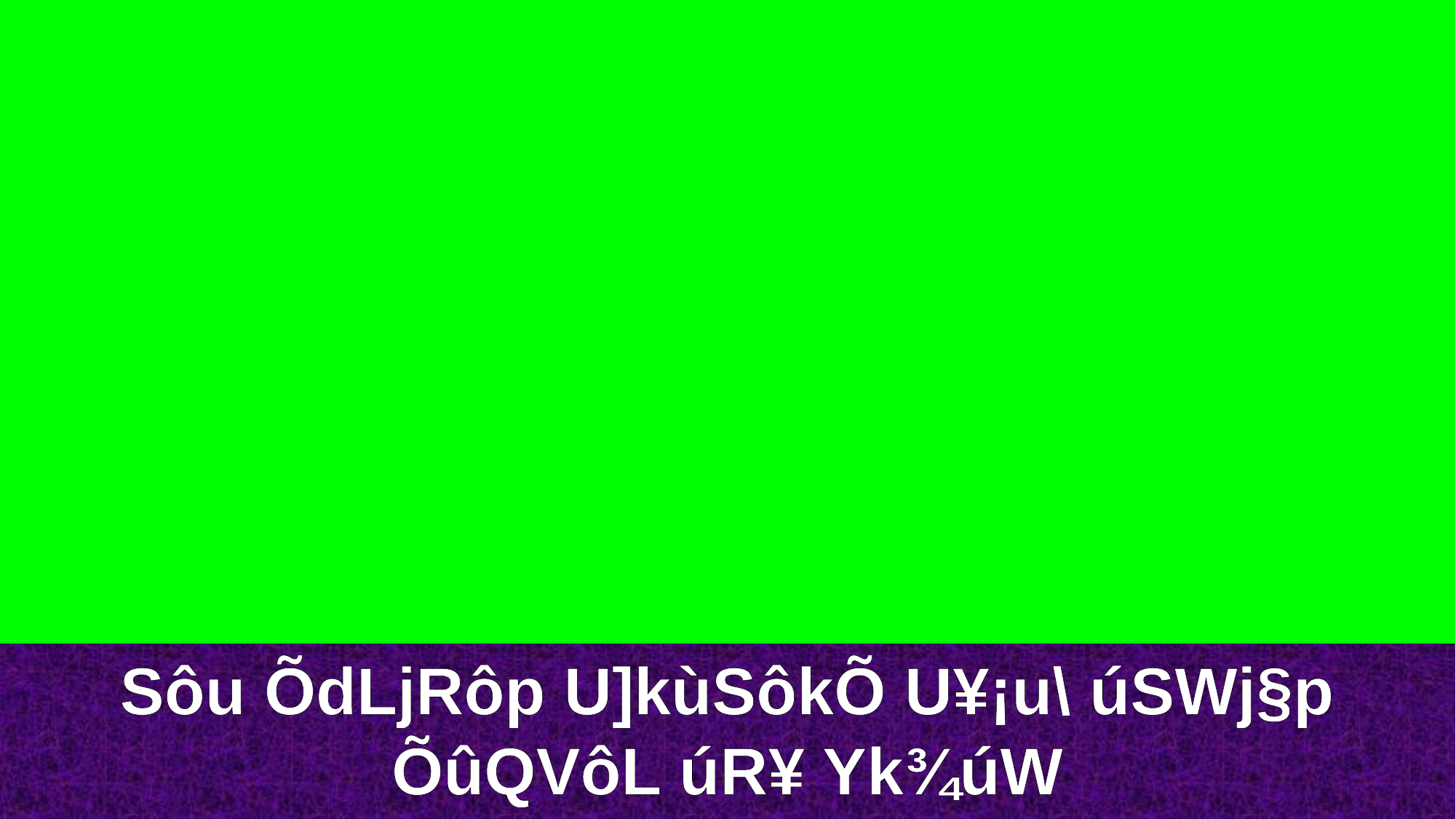

Sôu ÕdLjRôp U]kùSôkÕ U¥¡u\ úSWj§p ÕûQVôL úR¥ Yk¾úW